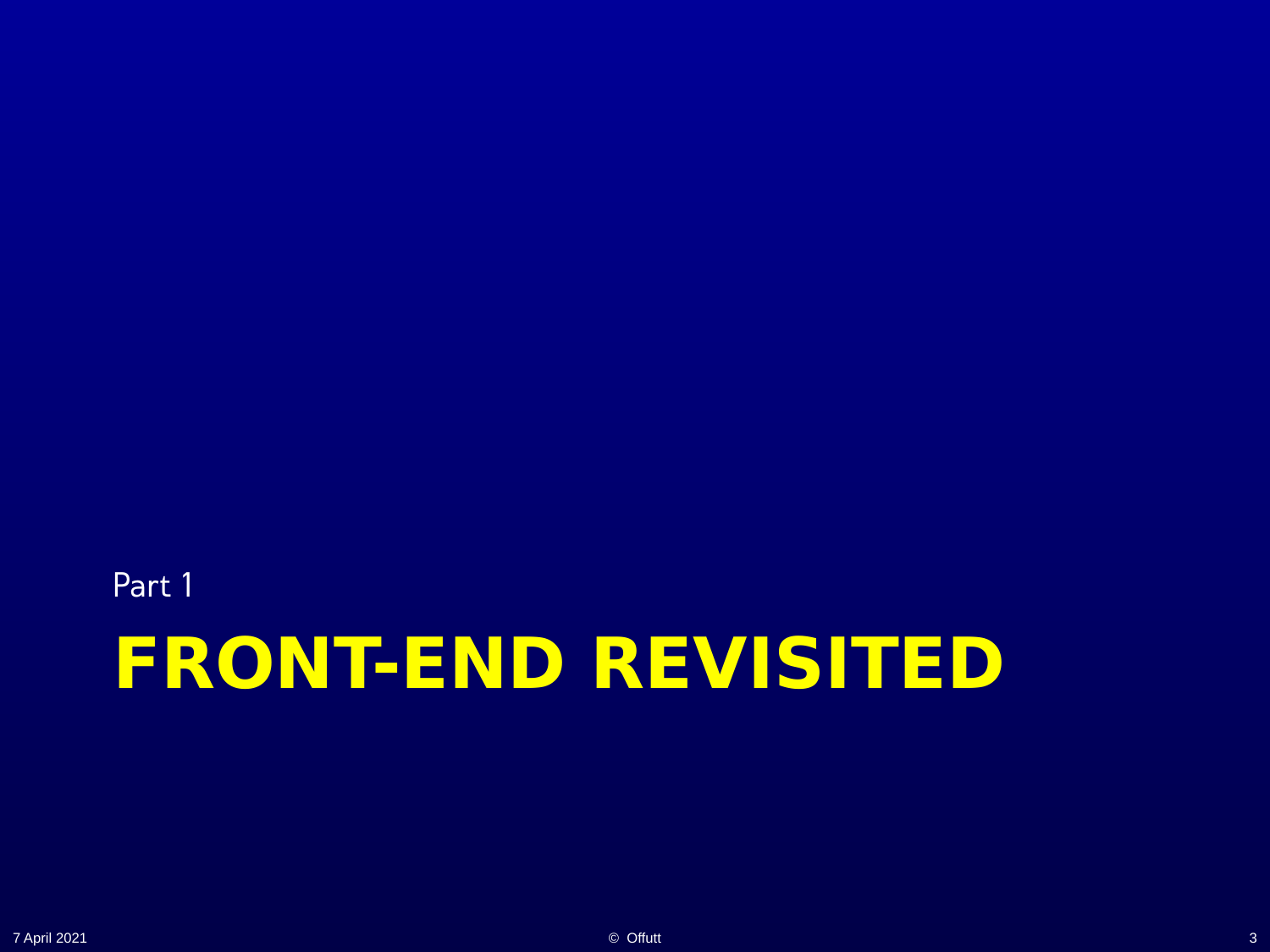

Part 1
# FRONT-END revisited
7 April 2021
©  Offutt
3